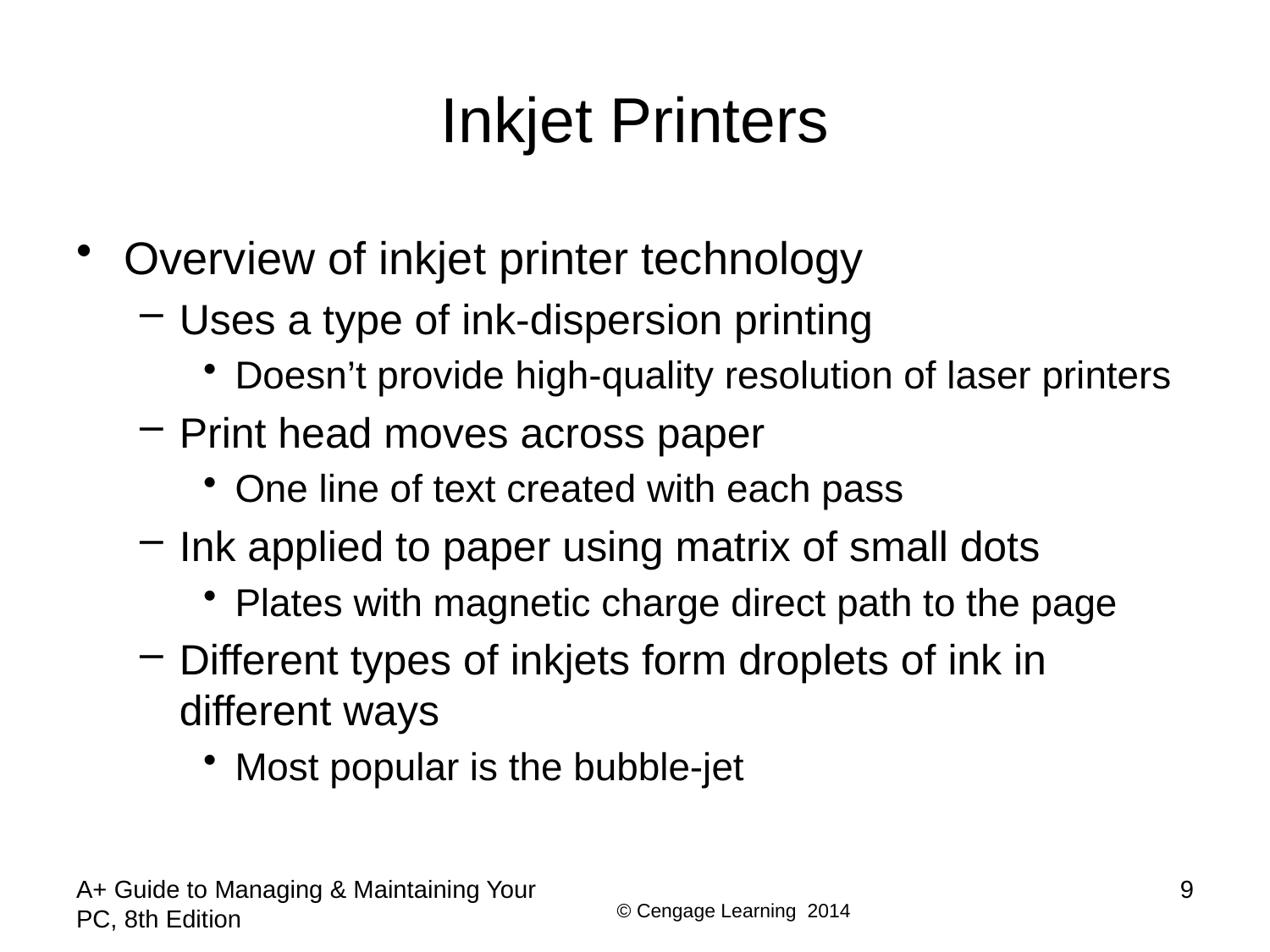

# Inkjet Printers
Overview of inkjet printer technology
Uses a type of ink-dispersion printing
Doesn’t provide high-quality resolution of laser printers
Print head moves across paper
One line of text created with each pass
Ink applied to paper using matrix of small dots
Plates with magnetic charge direct path to the page
Different types of inkjets form droplets of ink in different ways
Most popular is the bubble-jet
A+ Guide to Managing & Maintaining Your PC, 8th Edition
9